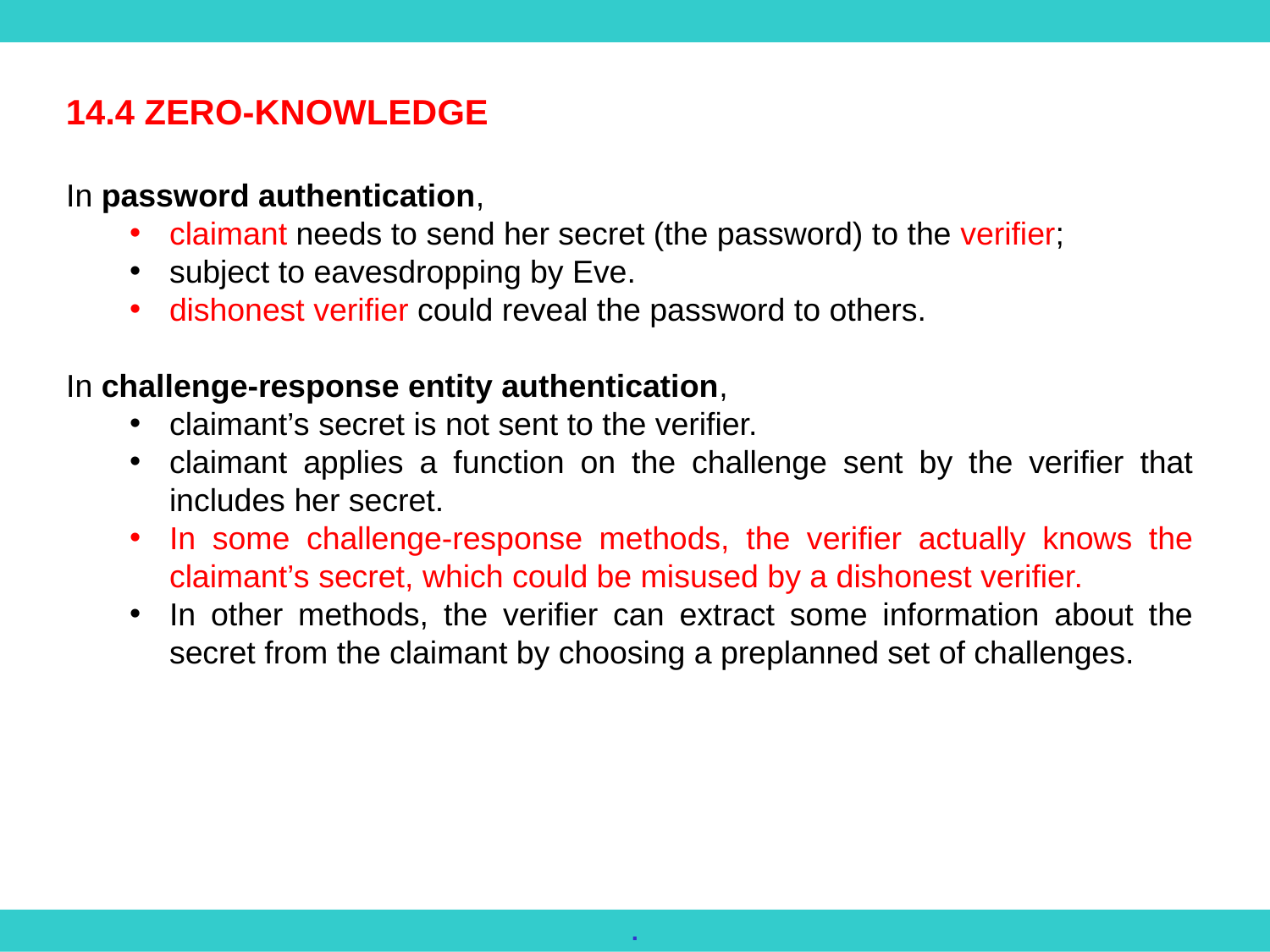

14.4 ZERO-KNOWLEDGE
In password authentication,
claimant needs to send her secret (the password) to the verifier;
subject to eavesdropping by Eve.
dishonest verifier could reveal the password to others.

In challenge-response entity authentication,
claimant’s secret is not sent to the verifier.
claimant applies a function on the challenge sent by the verifier that includes her secret.
In some challenge-response methods, the verifier actually knows the claimant’s secret, which could be misused by a dishonest verifier.
In other methods, the verifier can extract some information about the secret from the claimant by choosing a preplanned set of challenges.
.